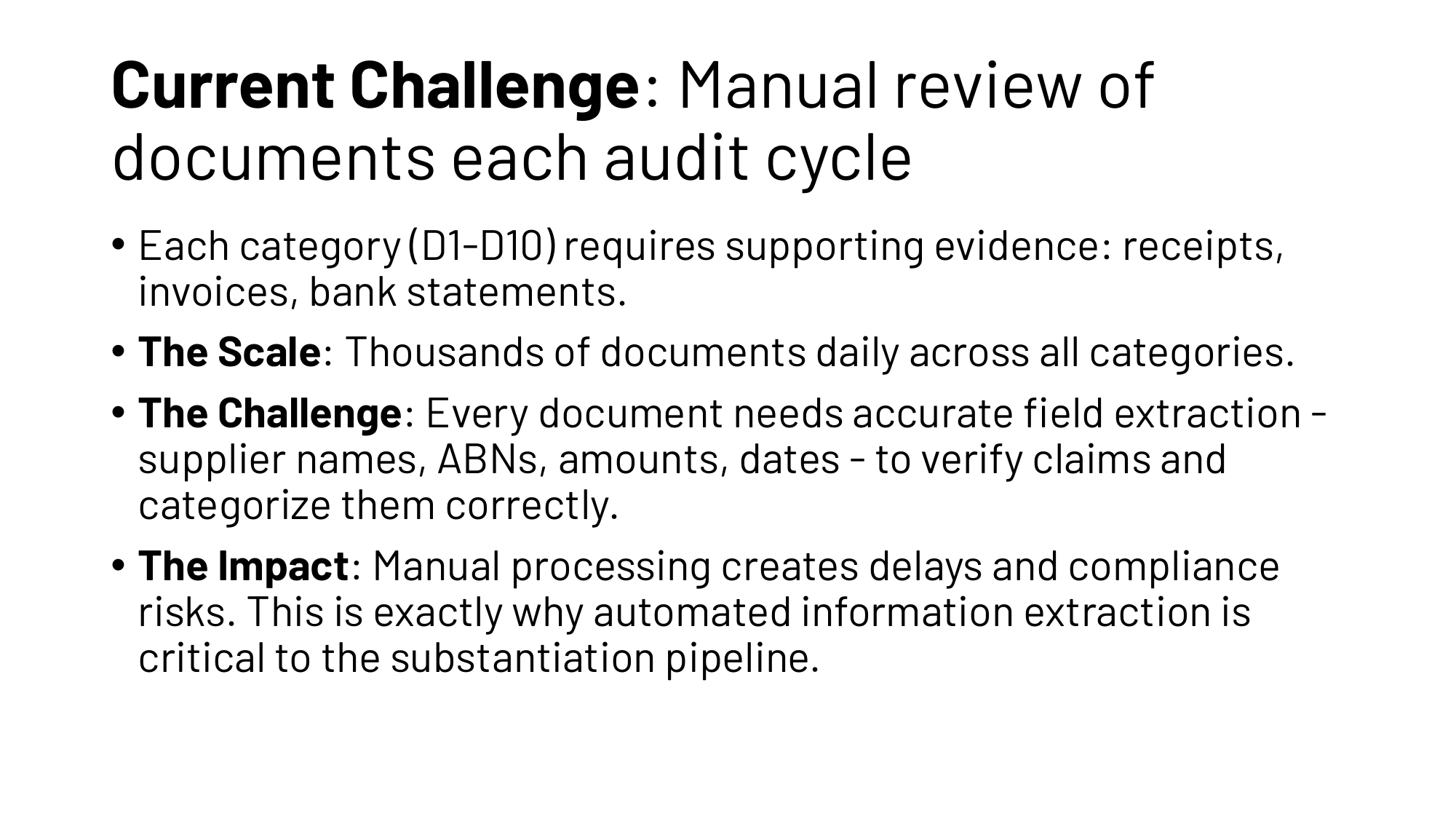

# Current Challenge: Manual review of documents each audit cycle
Each category (D1-D10) requires supporting evidence: receipts, invoices, bank statements.
The Scale: Thousands of documents daily across all categories.
The Challenge: Every document needs accurate field extraction - supplier names, ABNs, amounts, dates - to verify claims and categorize them correctly.
The Impact: Manual processing creates delays and compliance risks. This is exactly why automated information extraction is critical to the substantiation pipeline.